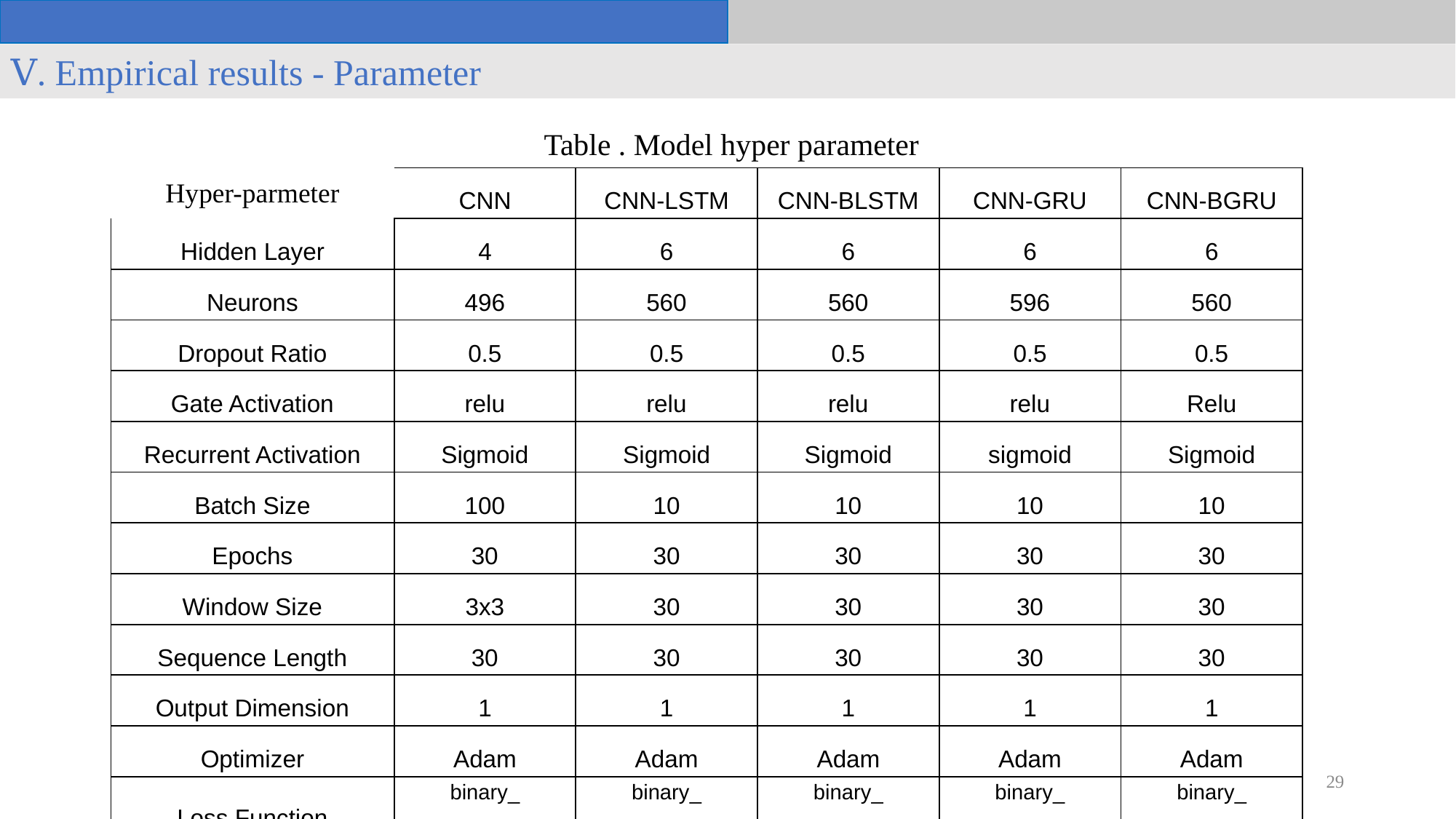

Ⅴ. Empirical results - Parameter
Table . Model hyper parameter
| Hyper-parmeter | CNN | CNN-LSTM | CNN-BLSTM | CNN-GRU | CNN-BGRU |
| --- | --- | --- | --- | --- | --- |
| Hidden Layer | 4 | 6 | 6 | 6 | 6 |
| Neurons | 496 | 560 | 560 | 596 | 560 |
| Dropout Ratio | 0.5 | 0.5 | 0.5 | 0.5 | 0.5 |
| Gate Activation | relu | relu | relu | relu | Relu |
| Recurrent Activation | Sigmoid | Sigmoid | Sigmoid | sigmoid | Sigmoid |
| Batch Size | 100 | 10 | 10 | 10 | 10 |
| Epochs | 30 | 30 | 30 | 30 | 30 |
| Window Size | 3x3 | 30 | 30 | 30 | 30 |
| Sequence Length | 30 | 30 | 30 | 30 | 30 |
| Output Dimension | 1 | 1 | 1 | 1 | 1 |
| Optimizer | Adam | Adam | Adam | Adam | Adam |
| Loss Function | binary\_ crossentropy | binary\_ crossentropy | binary\_ crossentropy | binary\_ crossentropy | binary\_ crossentropy |
29